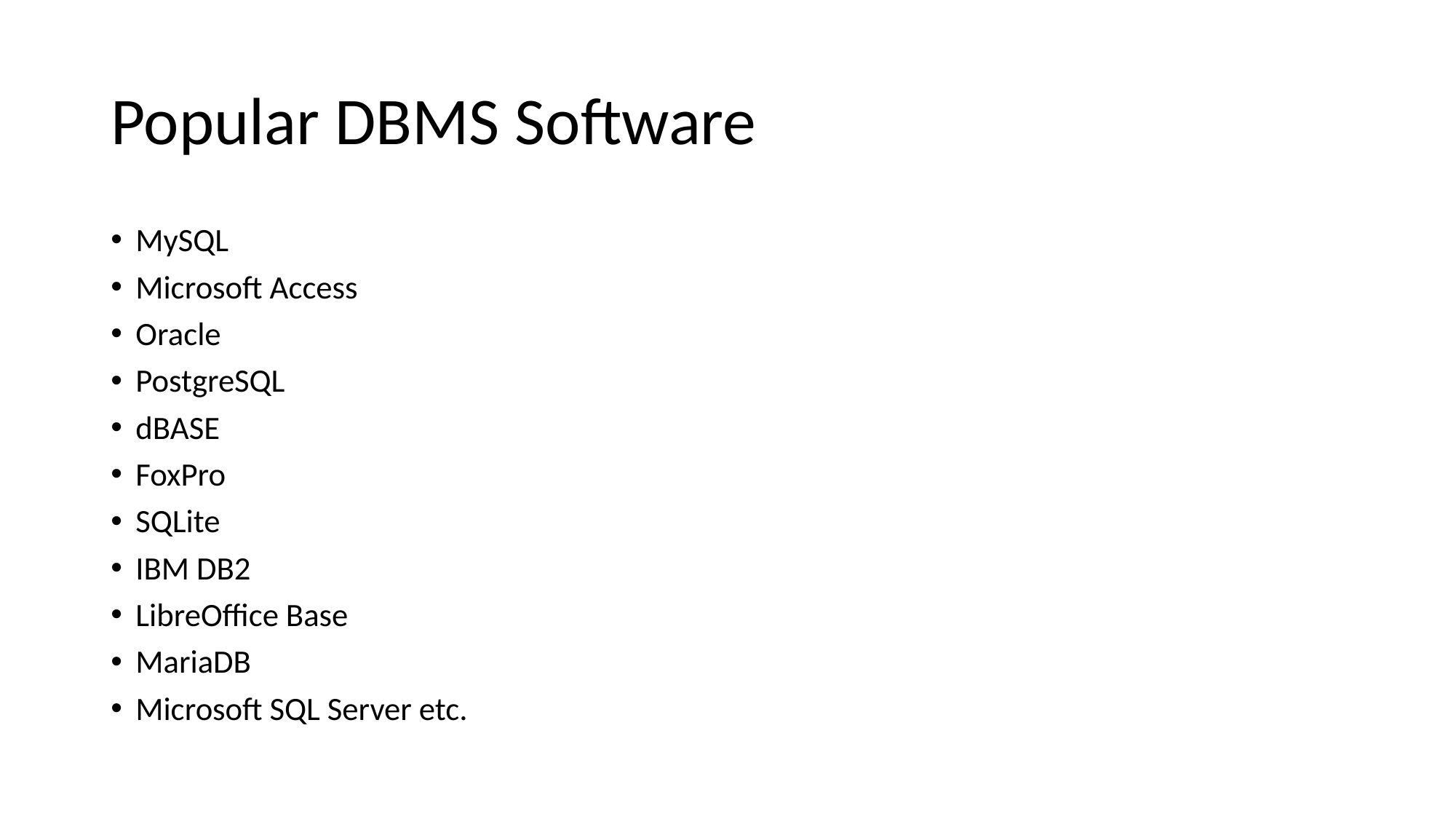

# Popular DBMS Software
MySQL
Microsoft Access
Oracle
PostgreSQL
dBASE
FoxPro
SQLite
IBM DB2
LibreOffice Base
MariaDB
Microsoft SQL Server etc.